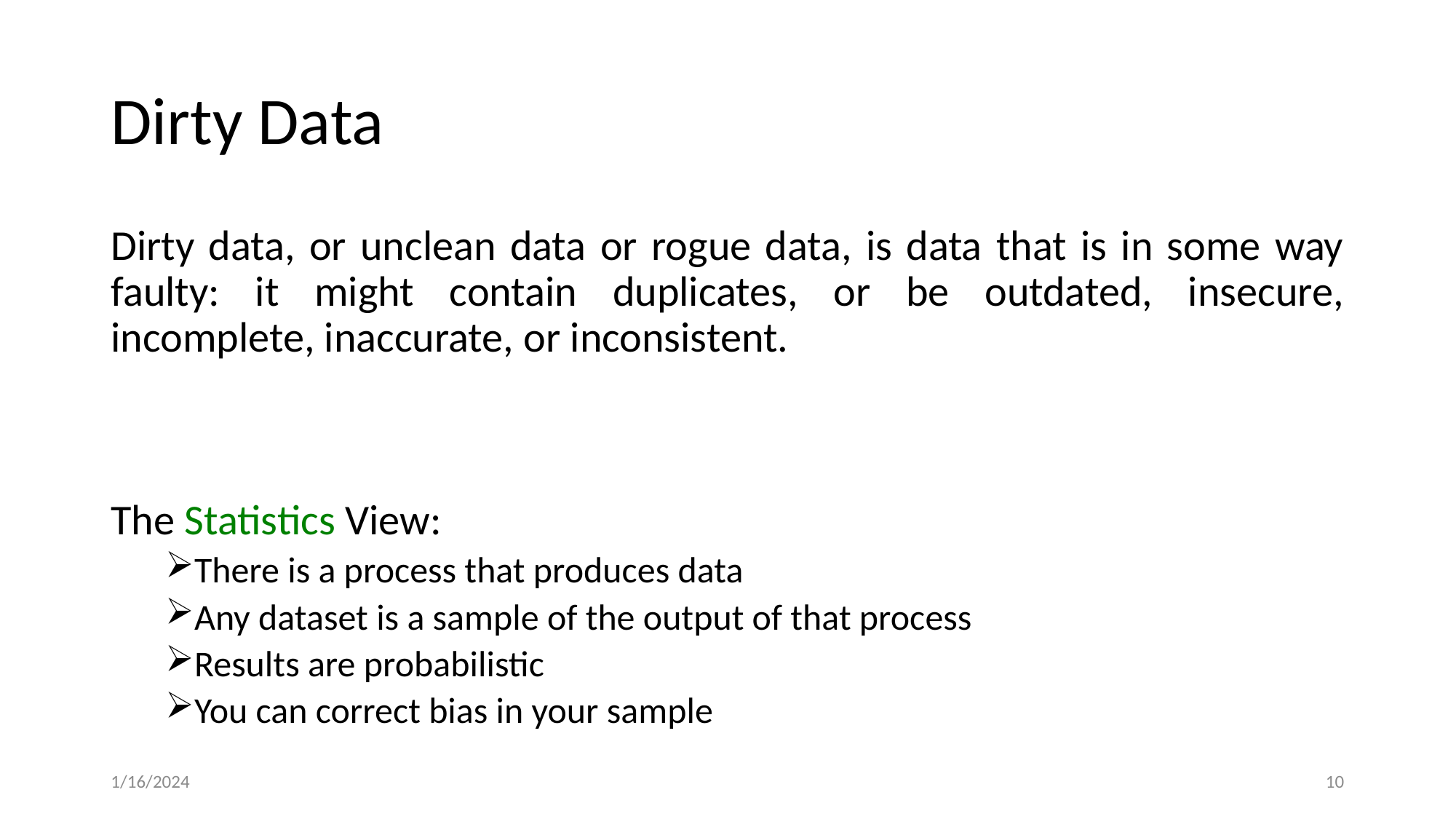

Dirty Data
Dirty data, or unclean data or rogue data, is data that is in some way faulty: it might contain duplicates, or be outdated, insecure, incomplete, inaccurate, or inconsistent.

The Statistics View:
There is a process that produces data
Any dataset is a sample of the output of that process
Results are probabilistic
You can correct bias in your sample
1/16/2024
10